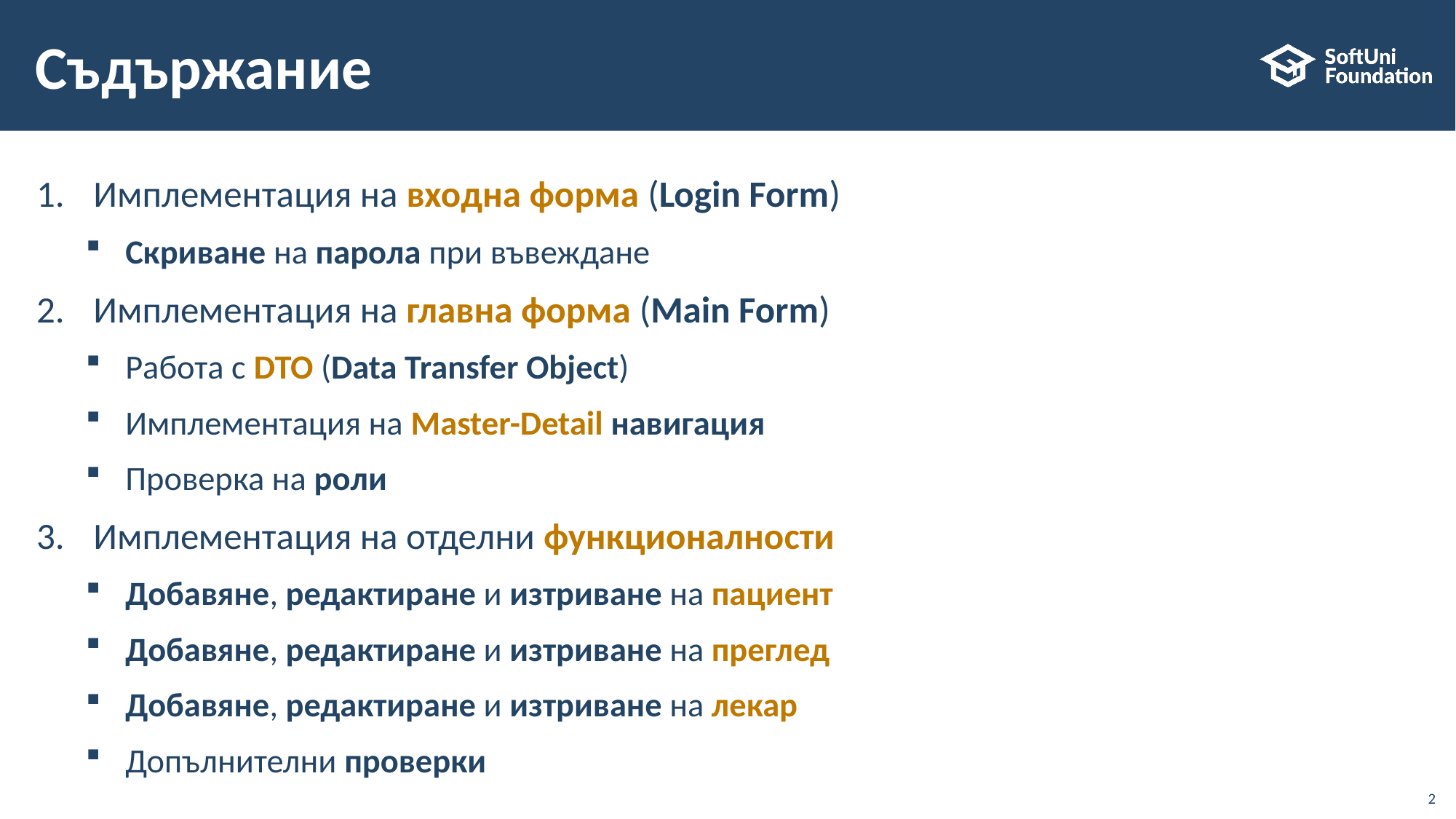

# Съдържание
Имплементация на входна форма (Login Form)
Скриване на парола при въвеждане
Имплементация на главна форма (Main Form)
Работа с DTO (Data Transfer Object)
Имплементация на Master-Detail навигация
Проверка на роли
Имплементация на отделни функционалности
Добавяне, редактиране и изтриване на пациент
Добавяне, редактиране и изтриване на преглед
Добавяне, редактиране и изтриване на лекар
Допълнителни проверки
2